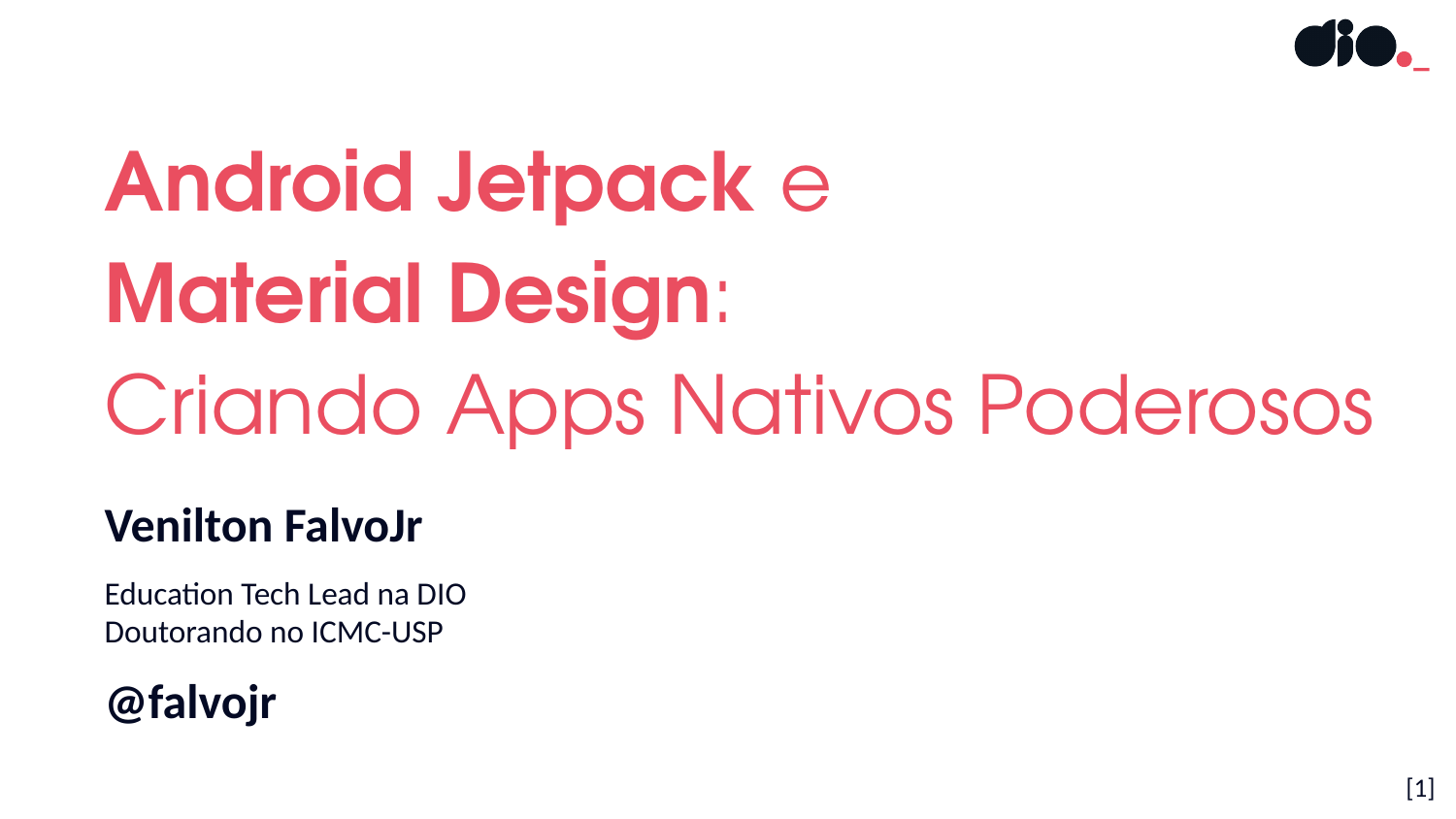

Android Jetpack e
Material Design:
Criando Apps Nativos Poderosos
Venilton FalvoJr
Education Tech Lead na DIO
Doutorando no ICMC-USP
@falvojr
[1]